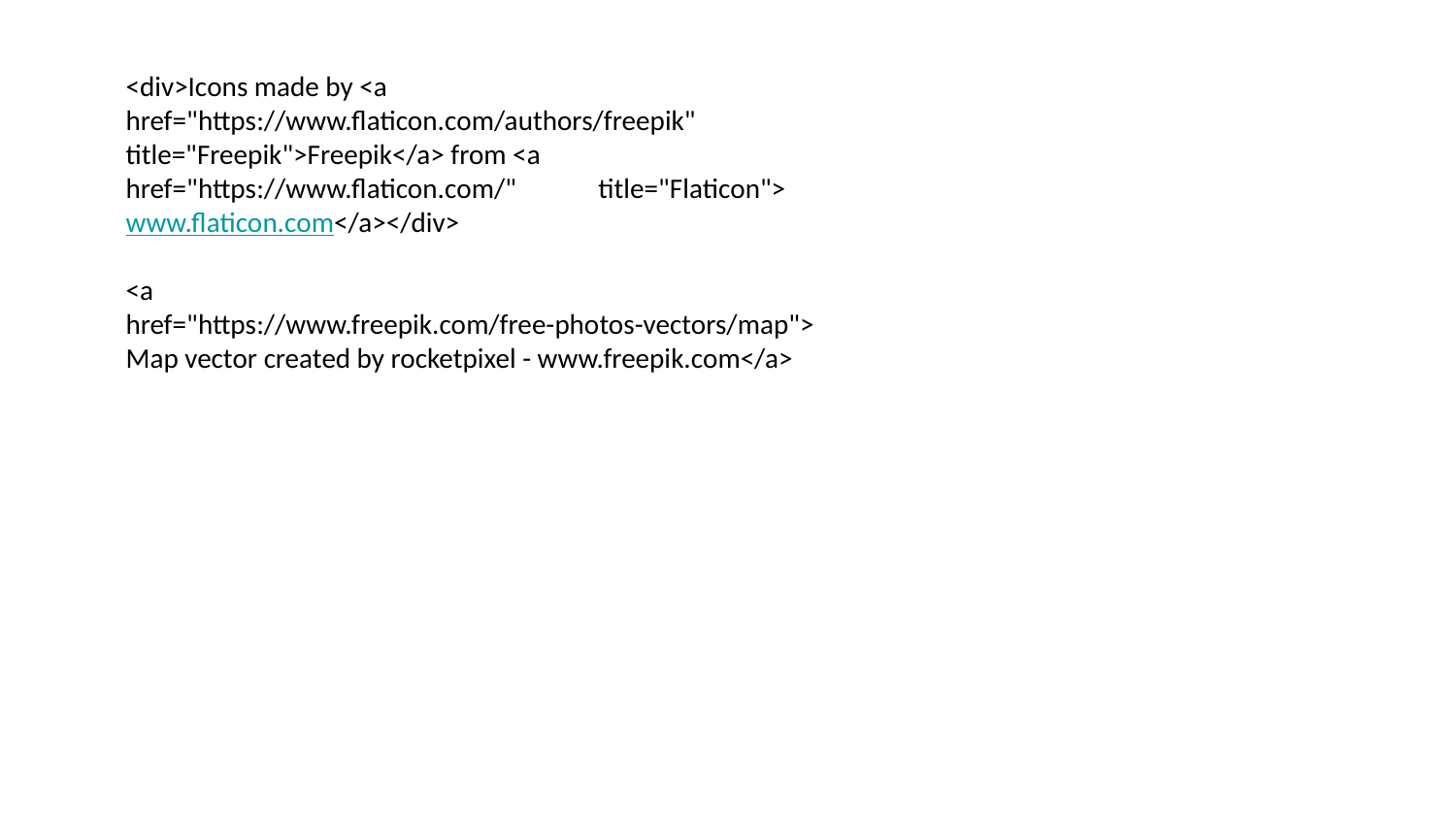

<div>Icons made by <a href="https://www.flaticon.com/authors/freepik" title="Freepik">Freepik</a> from <a href="https://www.flaticon.com/"             title="Flaticon">www.flaticon.com</a></div>

<a href="https://www.freepik.com/free-photos-vectors/map">Map vector created by rocketpixel - www.freepik.com</a>